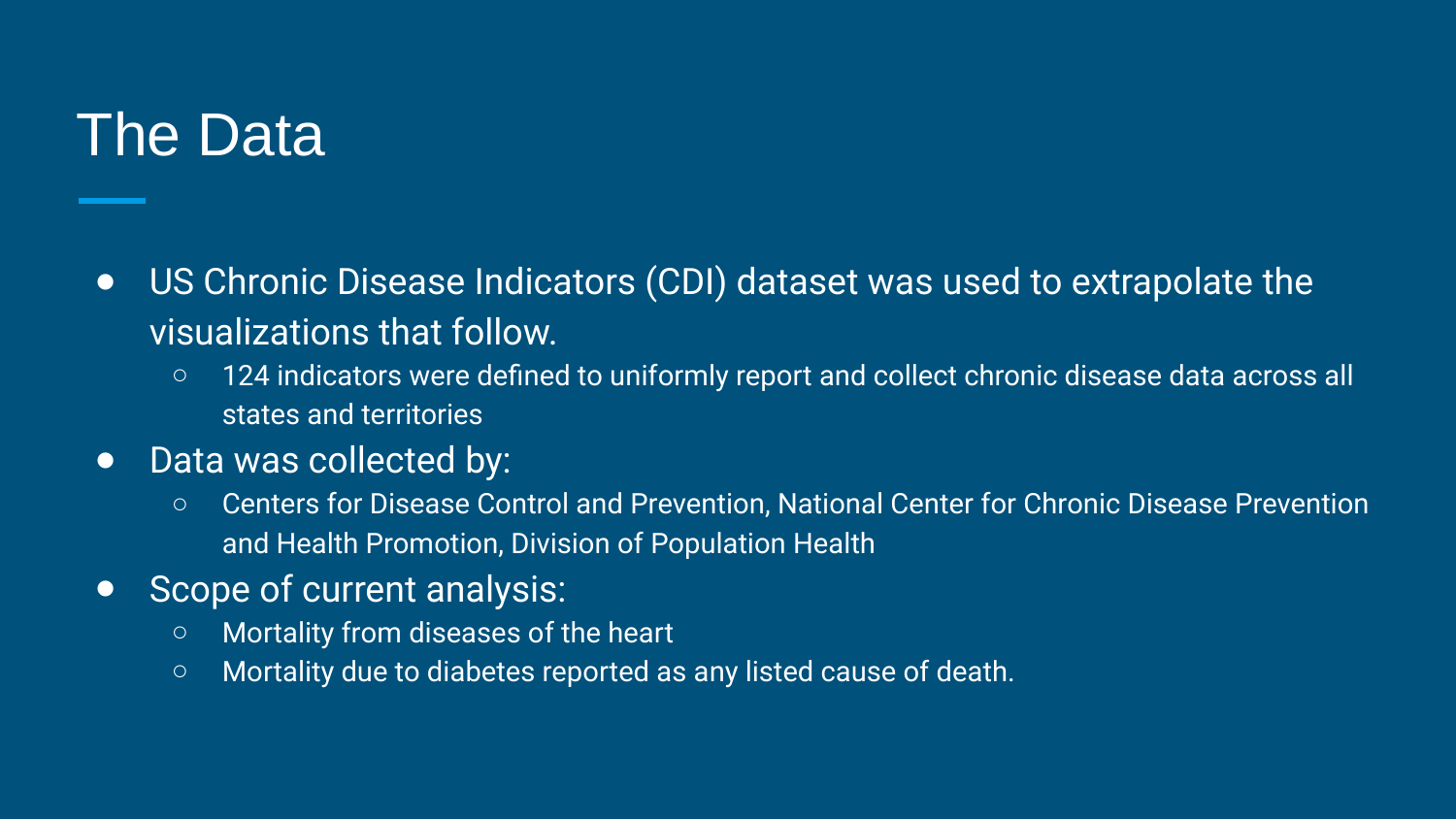

# The Data
US Chronic Disease Indicators (CDI) dataset was used to extrapolate the visualizations that follow.
124 indicators were defined to uniformly report and collect chronic disease data across all states and territories
Data was collected by:
Centers for Disease Control and Prevention, National Center for Chronic Disease Prevention and Health Promotion, Division of Population Health
Scope of current analysis:
Mortality from diseases of the heart
Mortality due to diabetes reported as any listed cause of death.